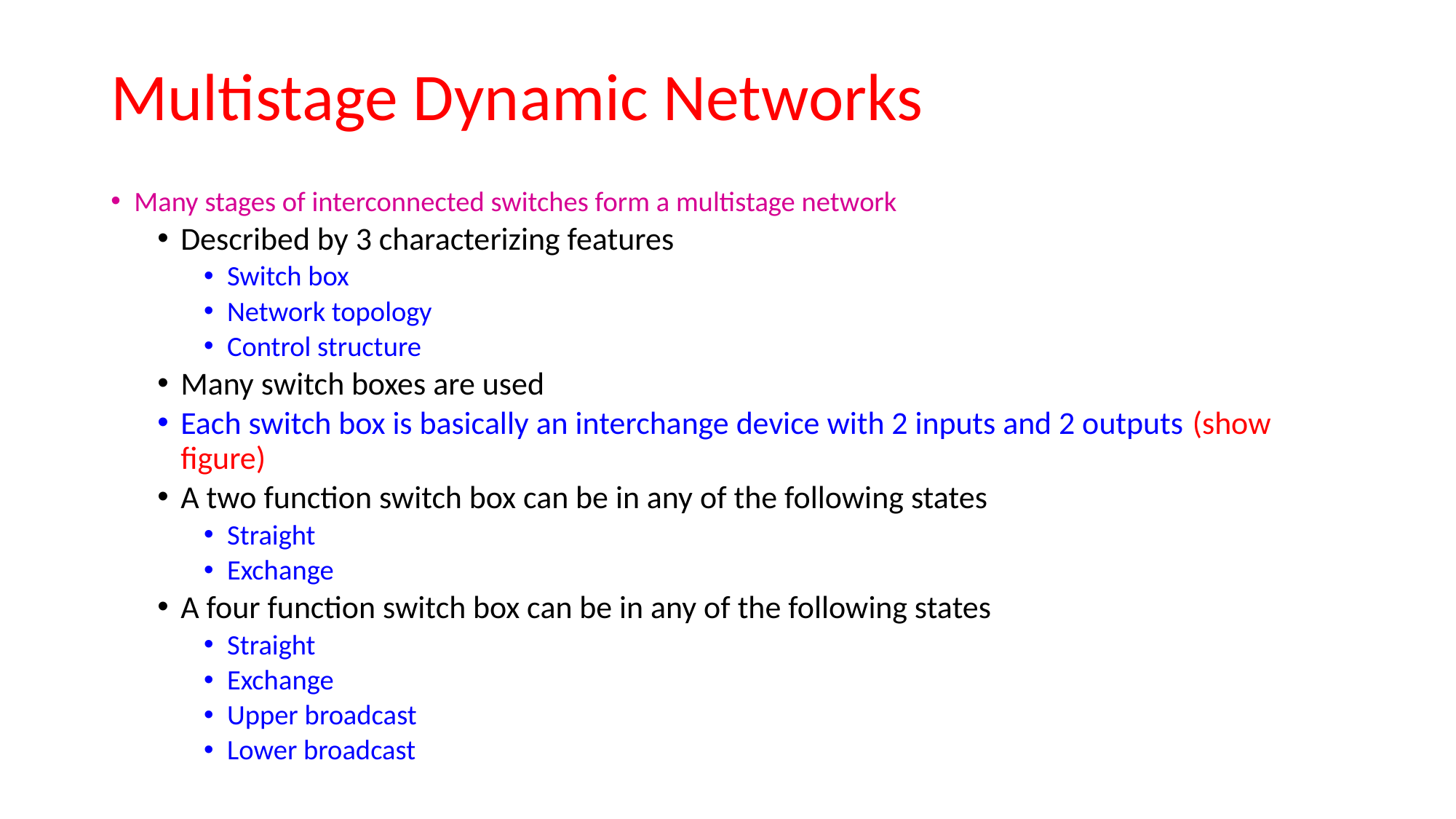

# Multistage Dynamic Networks
Many stages of interconnected switches form a multistage network
Described by 3 characterizing features
Switch box
Network topology
Control structure
Many switch boxes are used
Each switch box is basically an interchange device with 2 inputs and 2 outputs (show figure)
A two function switch box can be in any of the following states
Straight
Exchange
A four function switch box can be in any of the following states
Straight
Exchange
Upper broadcast
Lower broadcast